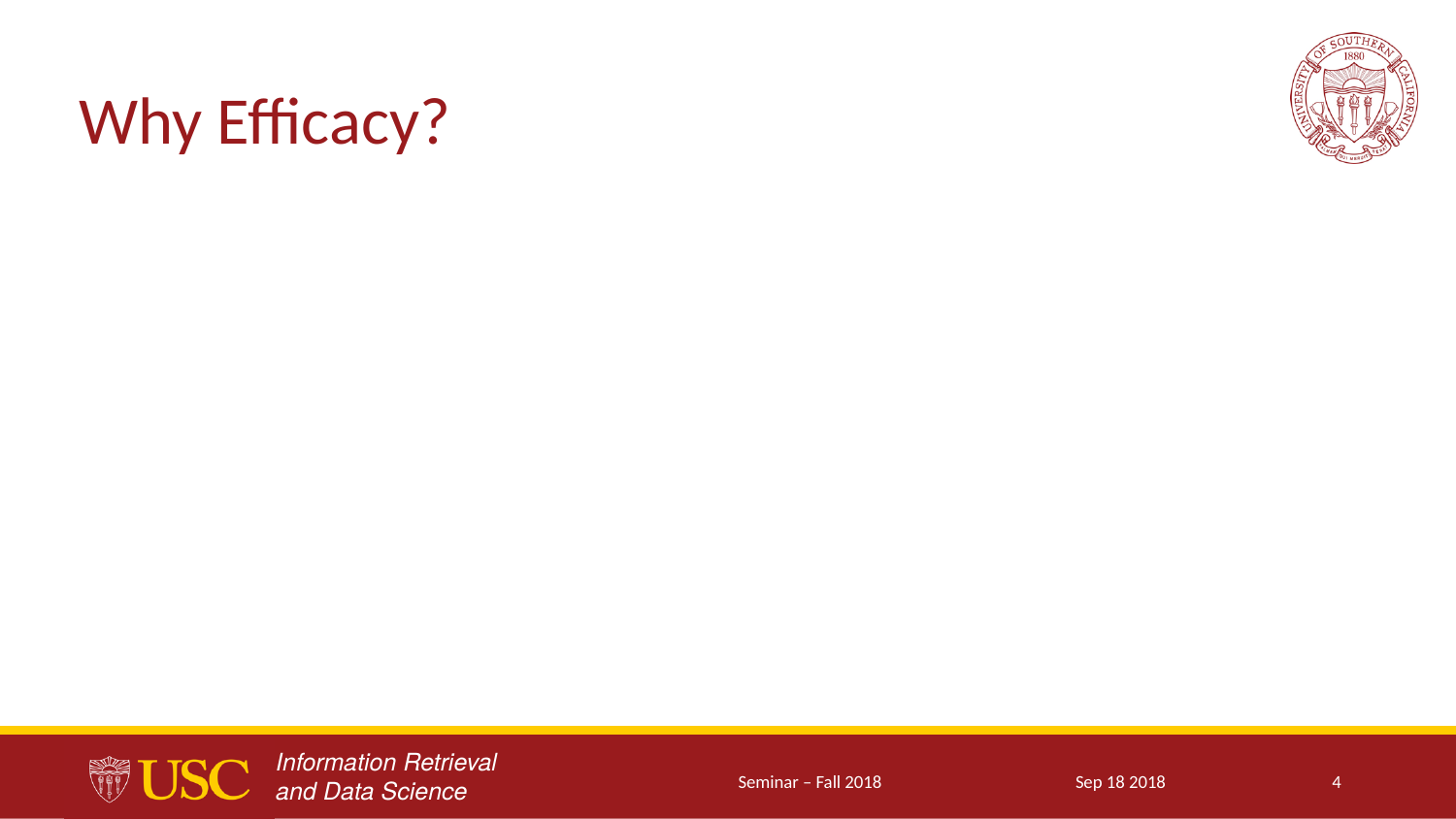

# Why Efficacy?

Seminar – Fall 2018
Sep 18 2018
4